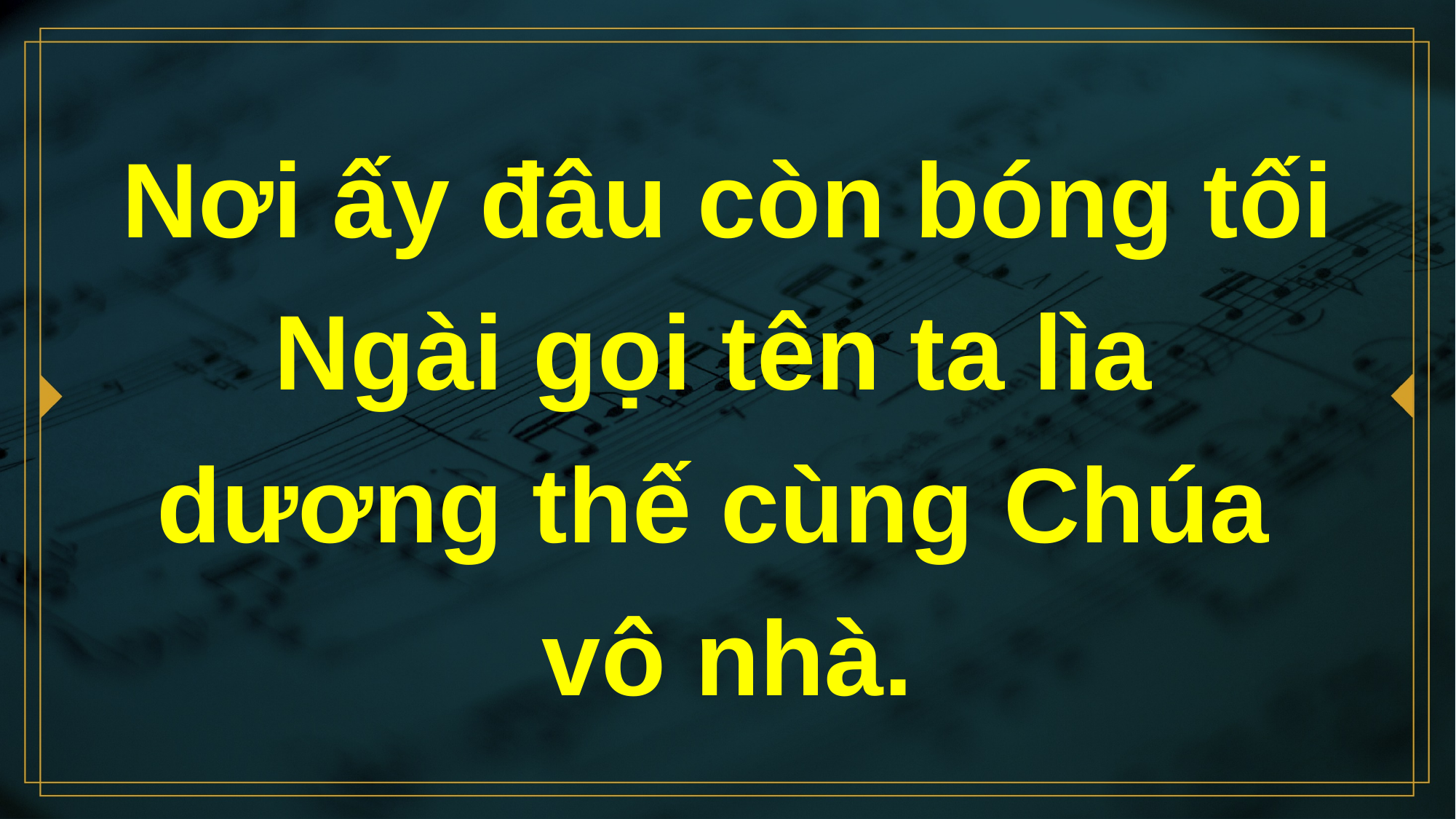

# Nơi ấy đâu còn bóng tối Ngài gọi tên ta lìa dương thế cùng Chúa vô nhà.